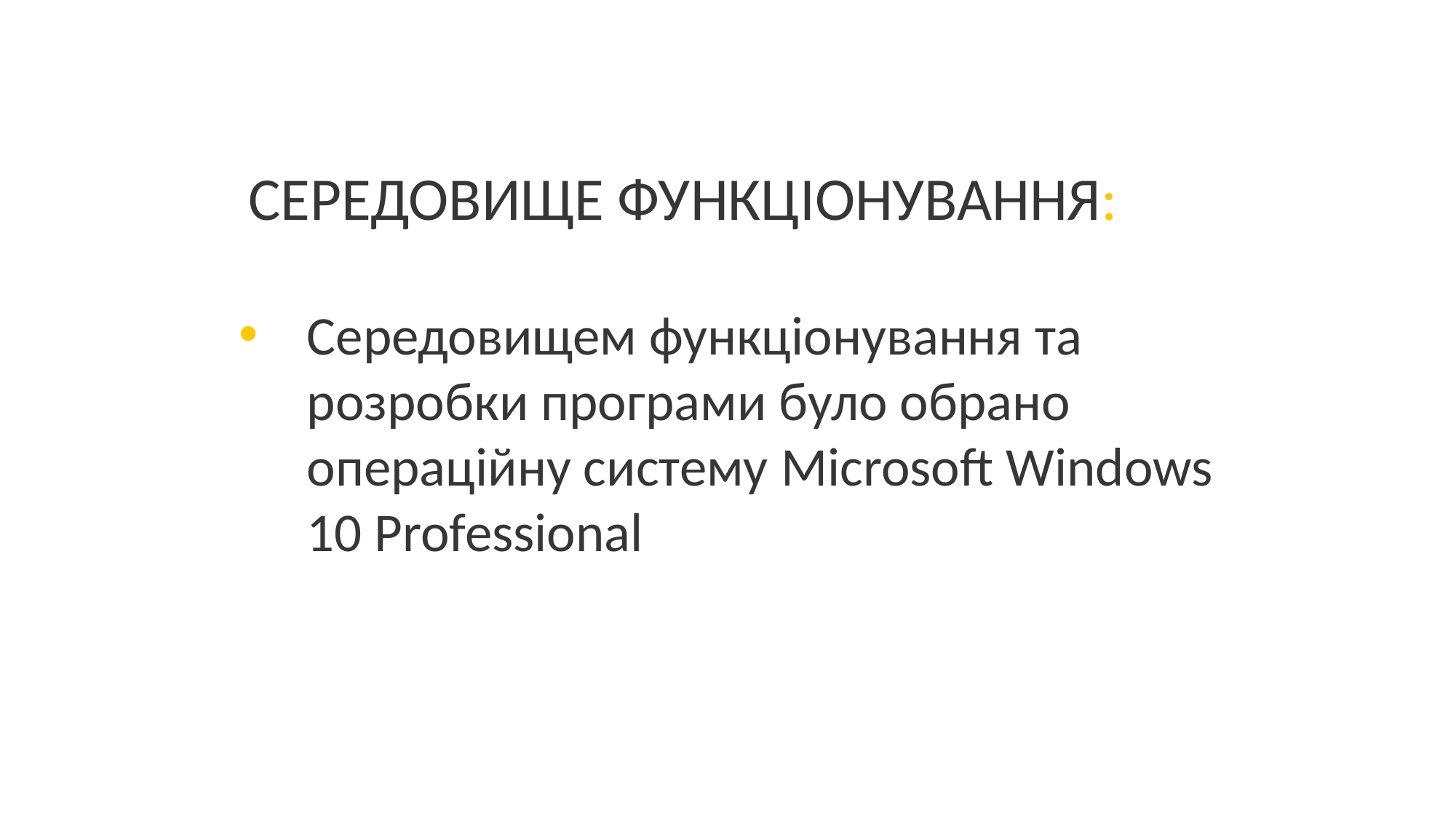

СЕРЕДОВИЩЕ ФУНКЦІОНУВАННЯ:
Середовищем функціонування та розробки програми було обрано операційну систему Microsoft Windows 10 Professional